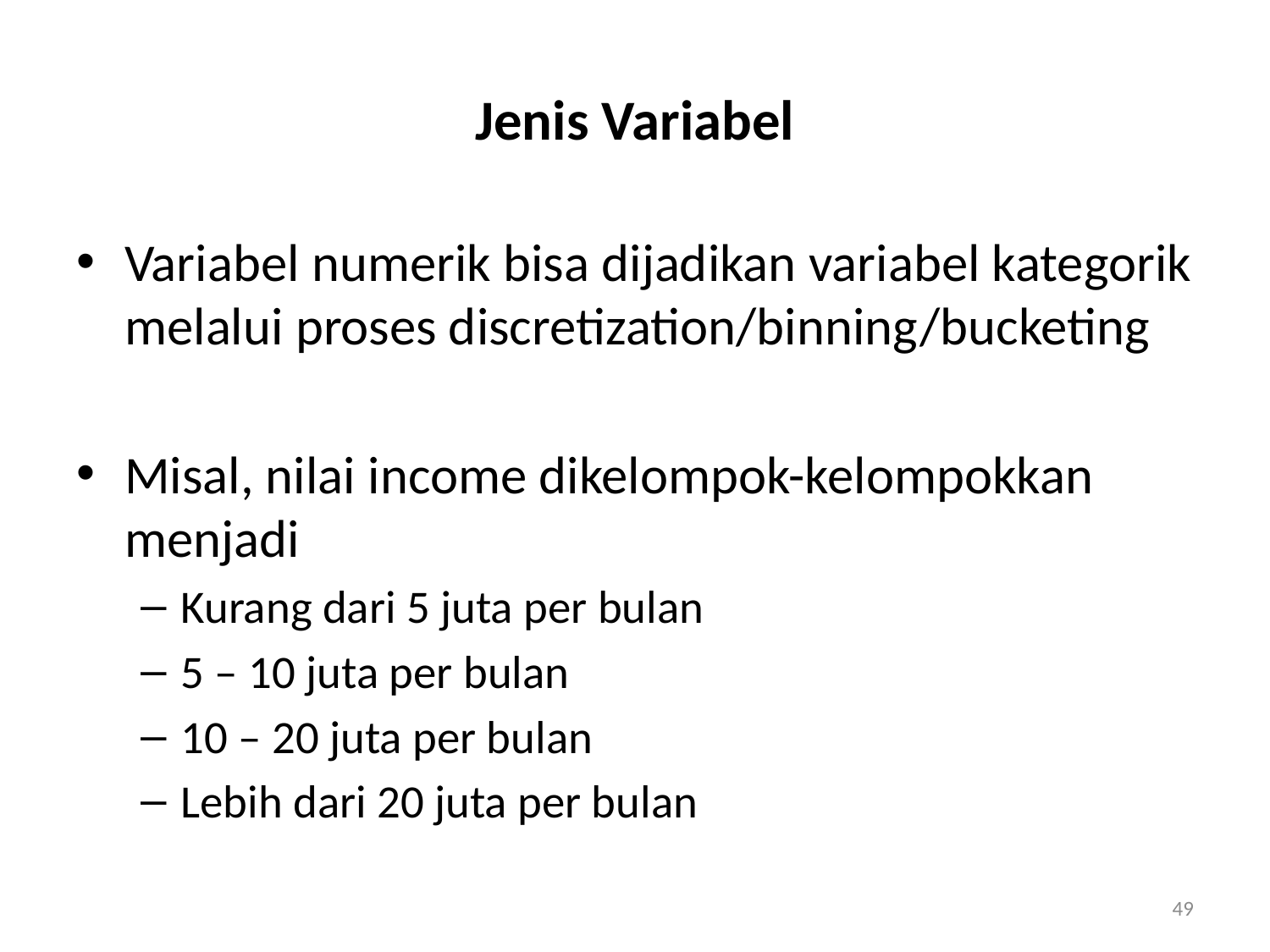

# Jenis Variabel
Variabel numerik bisa dijadikan variabel kategorik melalui proses discretization/binning/bucketing

Misal, nilai income dikelompok-kelompokkan menjadi
Kurang dari 5 juta per bulan
5 – 10 juta per bulan
10 – 20 juta per bulan
Lebih dari 20 juta per bulan
49